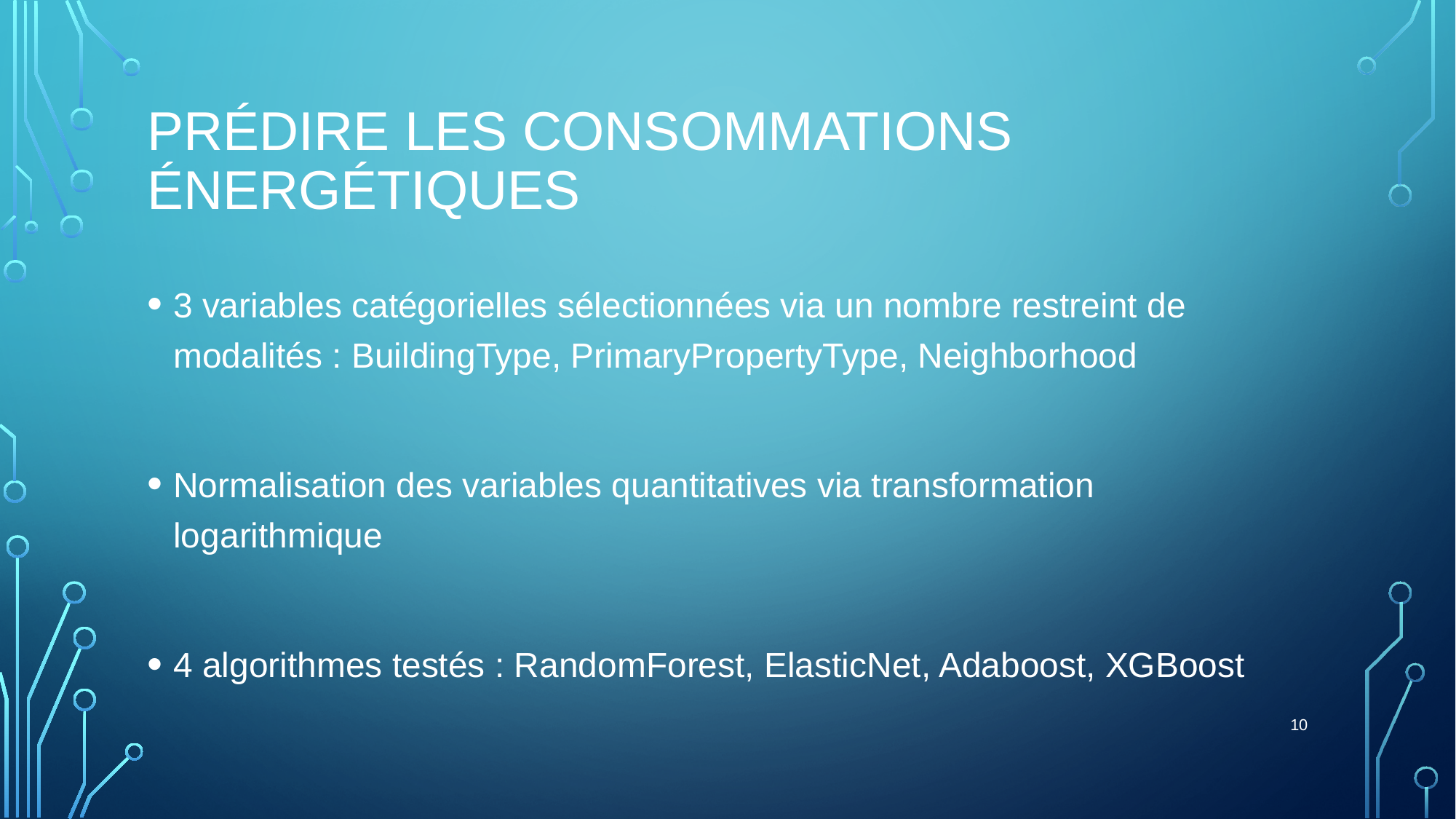

# Prédire les consommations énergétiques
3 variables catégorielles sélectionnées via un nombre restreint de modalités : BuildingType, PrimaryPropertyType, Neighborhood

Normalisation des variables quantitatives via transformation logarithmique

4 algorithmes testés : RandomForest, ElasticNet, Adaboost, XGBoost

10